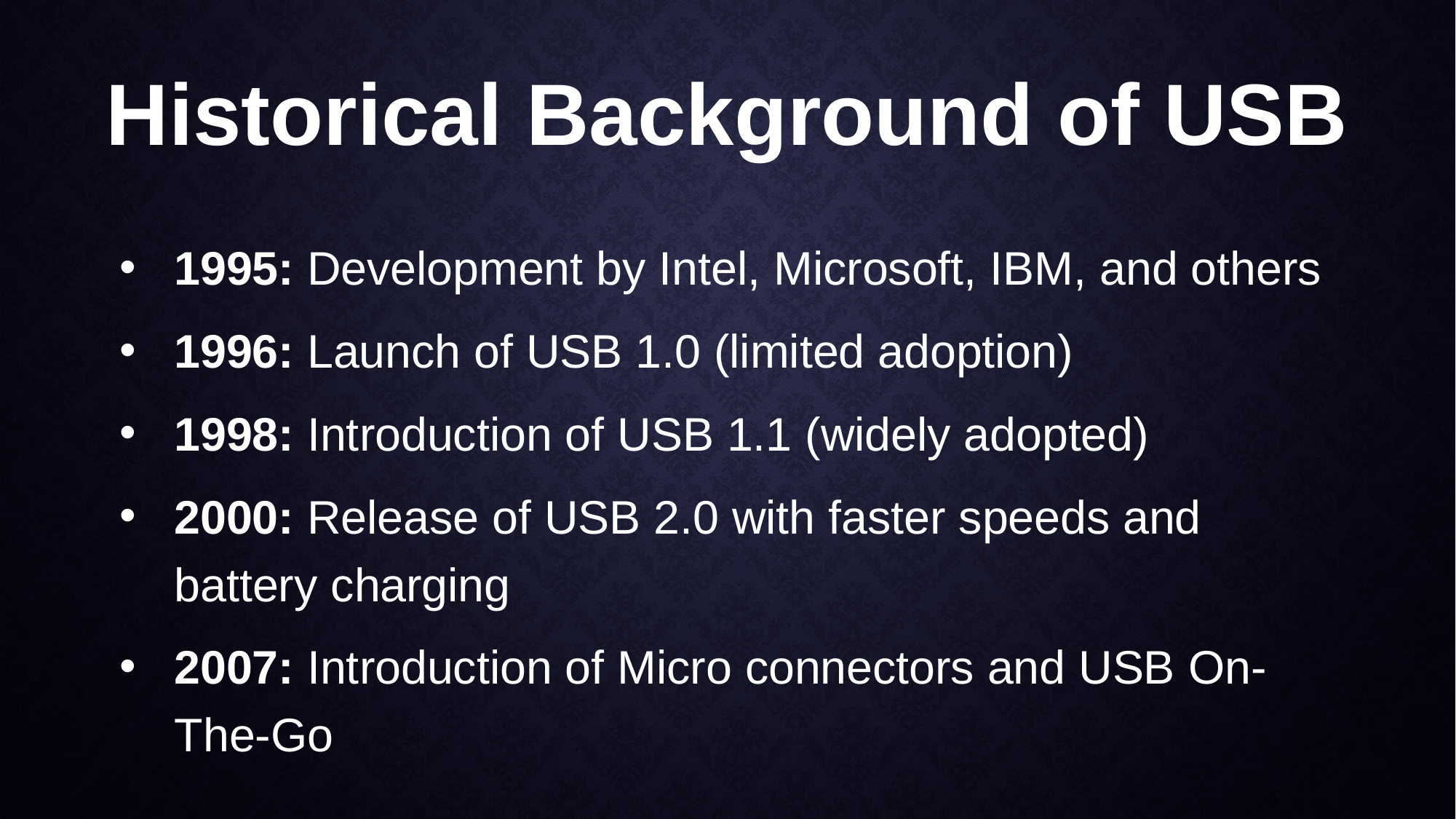

# Historical Background of USB
1995: Development by Intel, Microsoft, IBM, and others
1996: Launch of USB 1.0 (limited adoption)
1998: Introduction of USB 1.1 (widely adopted)
2000: Release of USB 2.0 with faster speeds and battery charging
2007: Introduction of Micro connectors and USB On-The-Go